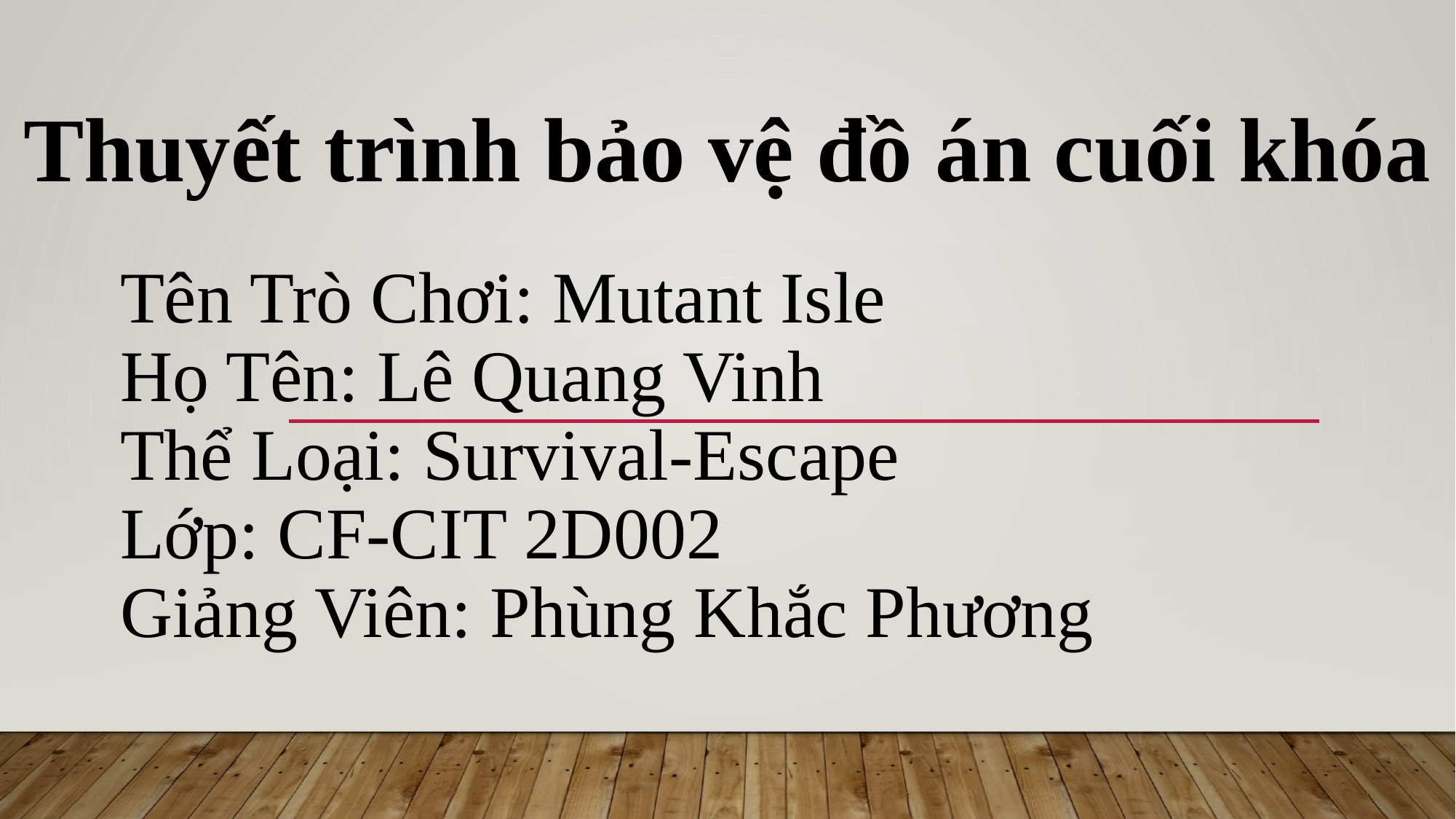

Thuyết trình bảo vệ đồ án cuối khóa
# Tên Trò Chơi: Mutant Isle Họ Tên: Lê Quang Vinh Thể Loại: Survival-Escape Lớp: CF-CIT 2D002 Giảng Viên: Phùng Khắc Phương